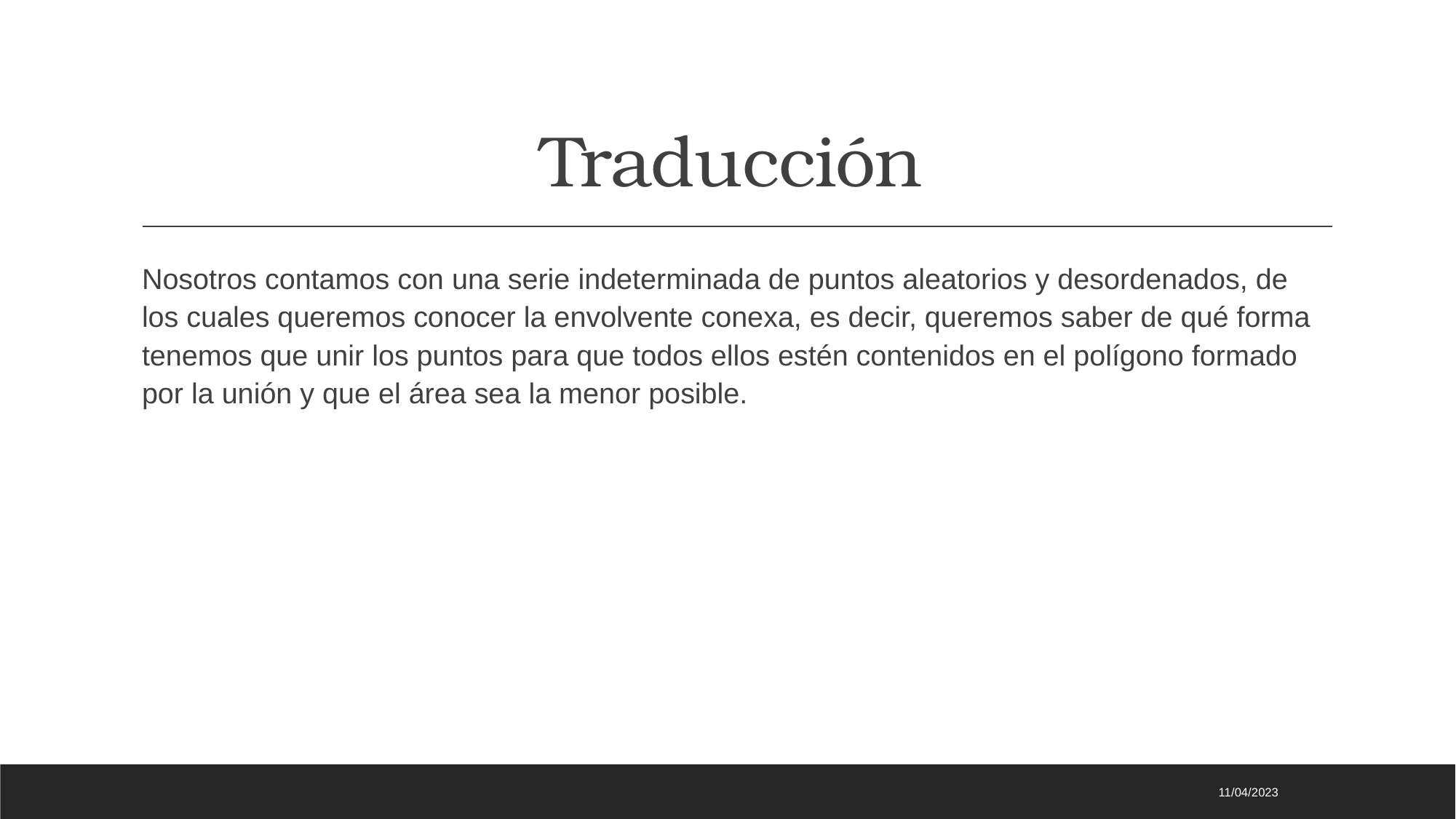

# Traducción
Nosotros contamos con una serie indeterminada de puntos aleatorios y desordenados, de los cuales queremos conocer la envolvente conexa, es decir, queremos saber de qué forma tenemos que unir los puntos para que todos ellos estén contenidos en el polígono formado por la unión y que el área sea la menor posible.
11/04/2023